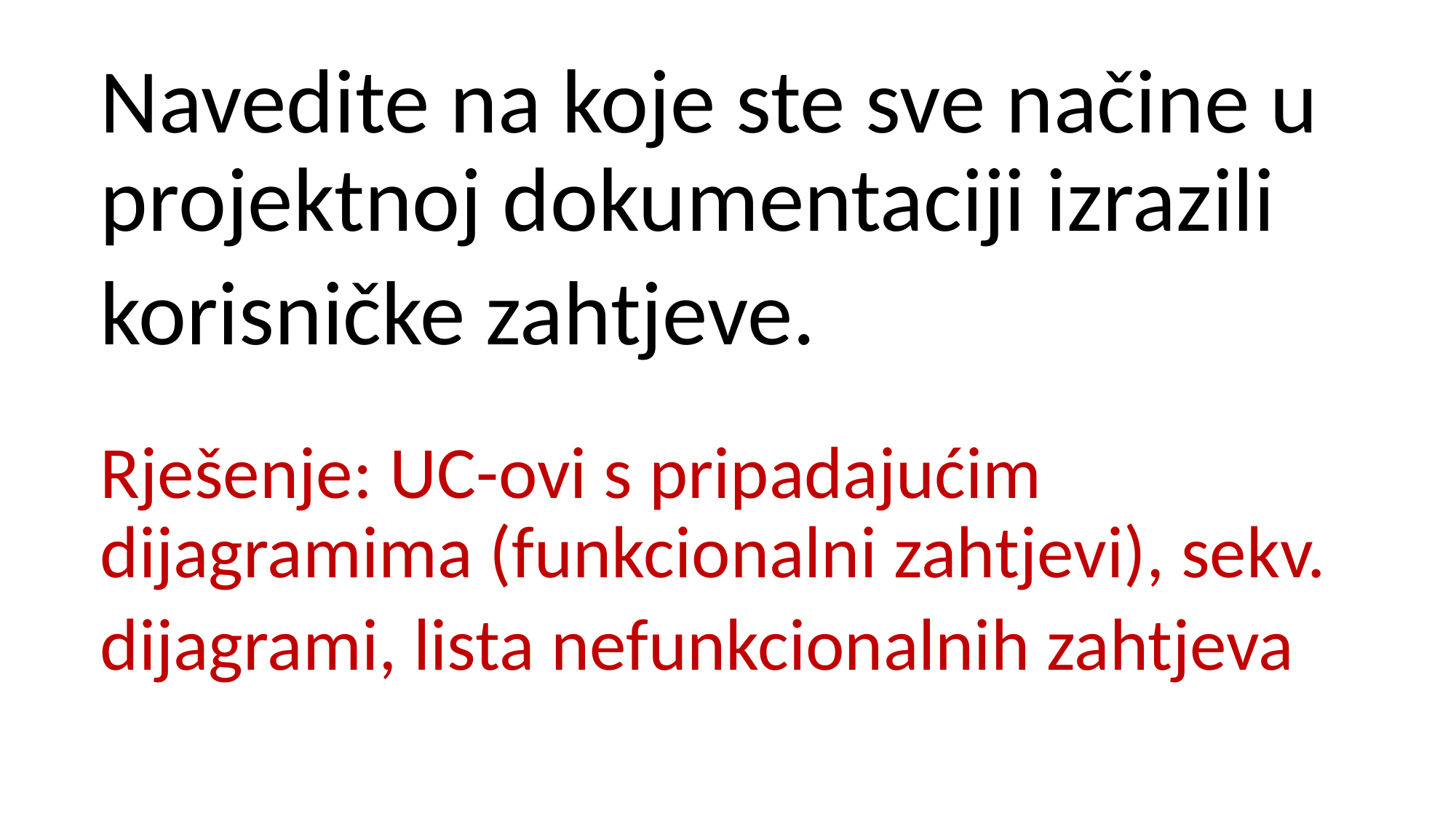

Navedite na koje ste sve načine u projektnoj dokumentaciji izrazili
korisničke zahtjeve.

Rješenje: UC-ovi s pripadajućim dijagramima (funkcionalni zahtjevi), sekv.
dijagrami, lista nefunkcionalnih zahtjeva